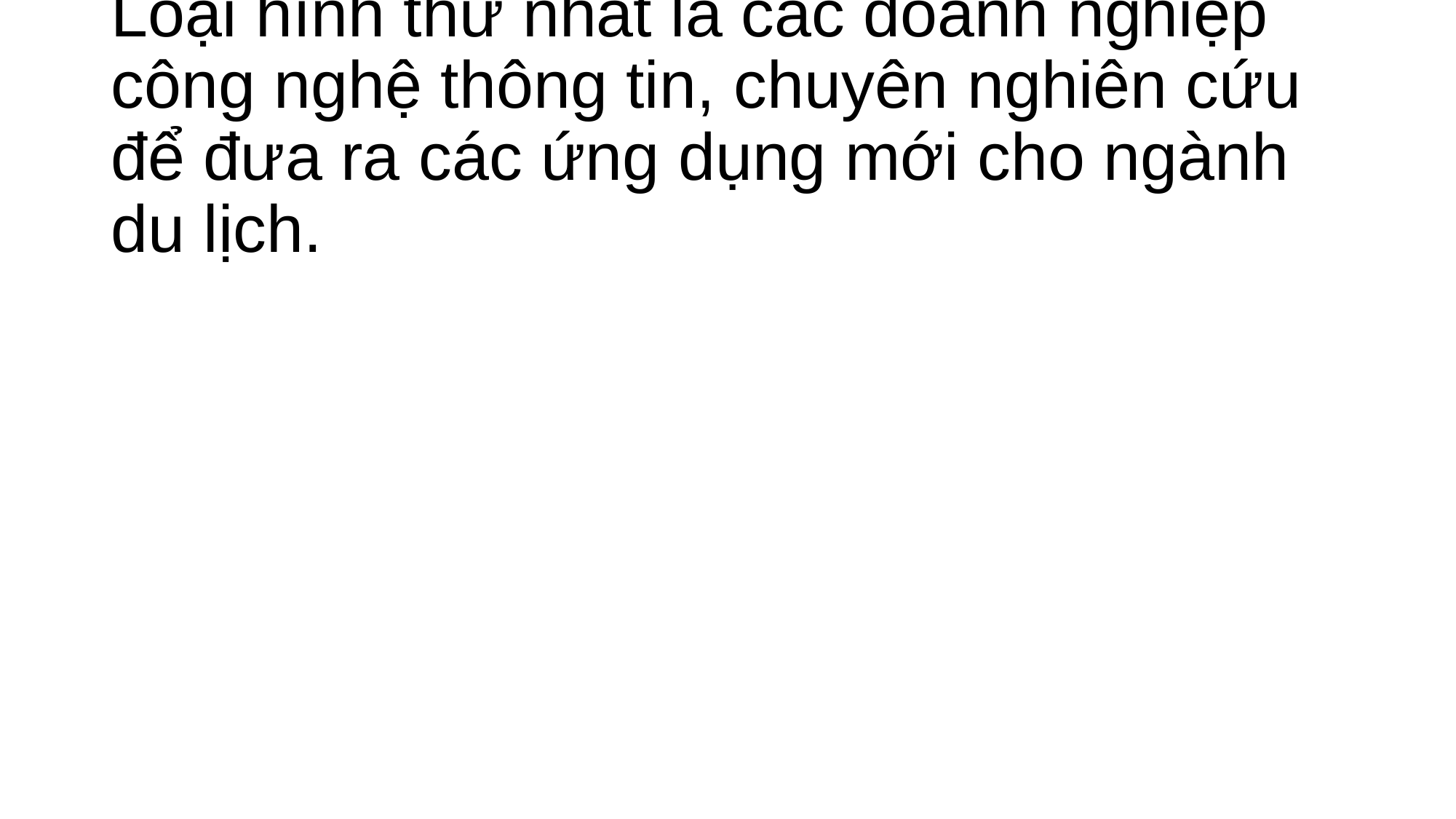

# Loại hình thứ nhất là các doanh nghiệp công nghệ thông tin, chuyên nghiên cứu để đưa ra các ứng dụng mới cho ngành du lịch.